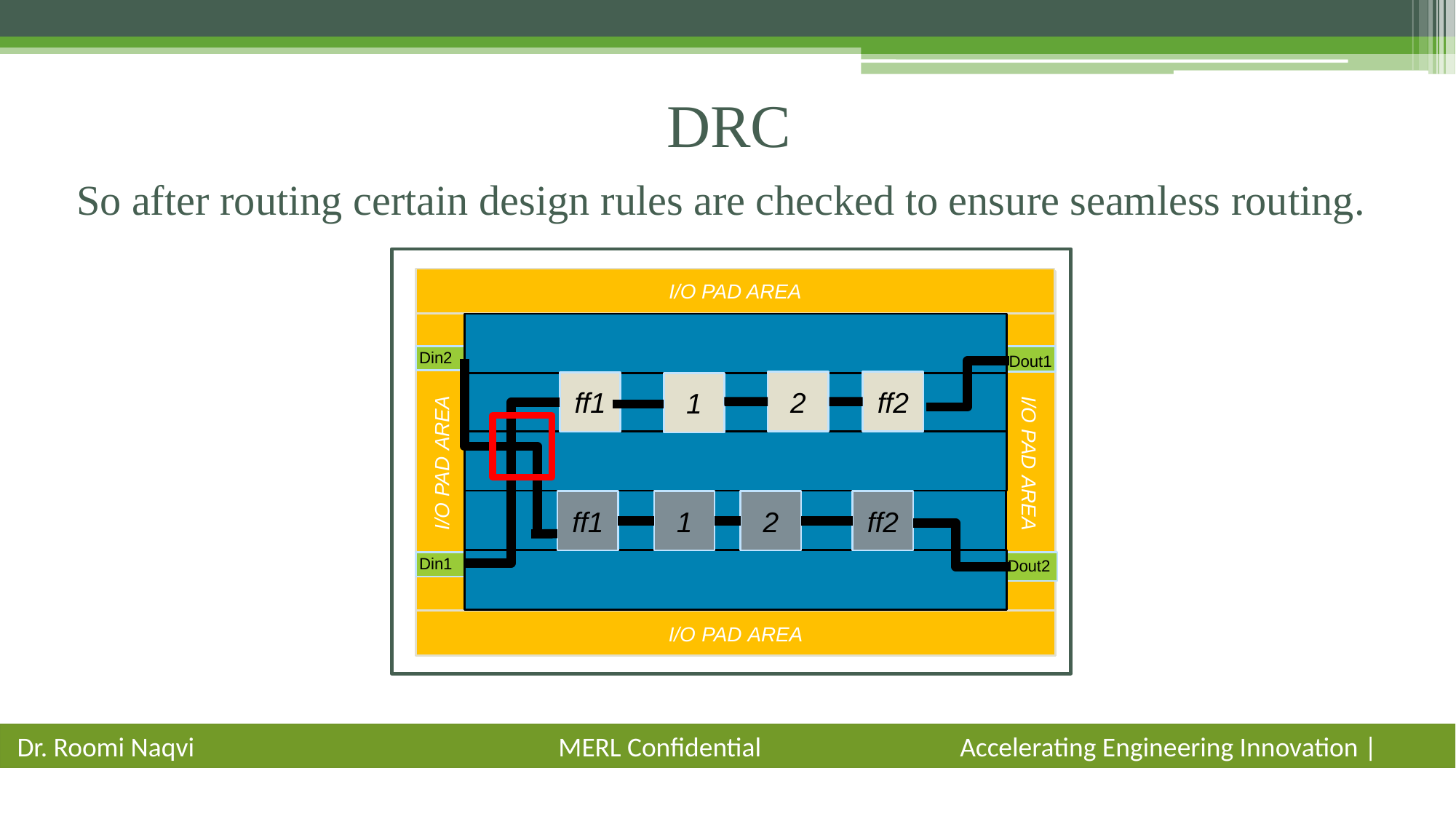

# DRC
So after routing certain design rules are checked to ensure seamless routing.

I/O PAD AREA

Din2
Dout1
2
ff2

ff1
1

I/O PAD AREA
I/O PAD AREA

2
ff1
ff2
1

Din1
Dout2
I/O PAD AREA